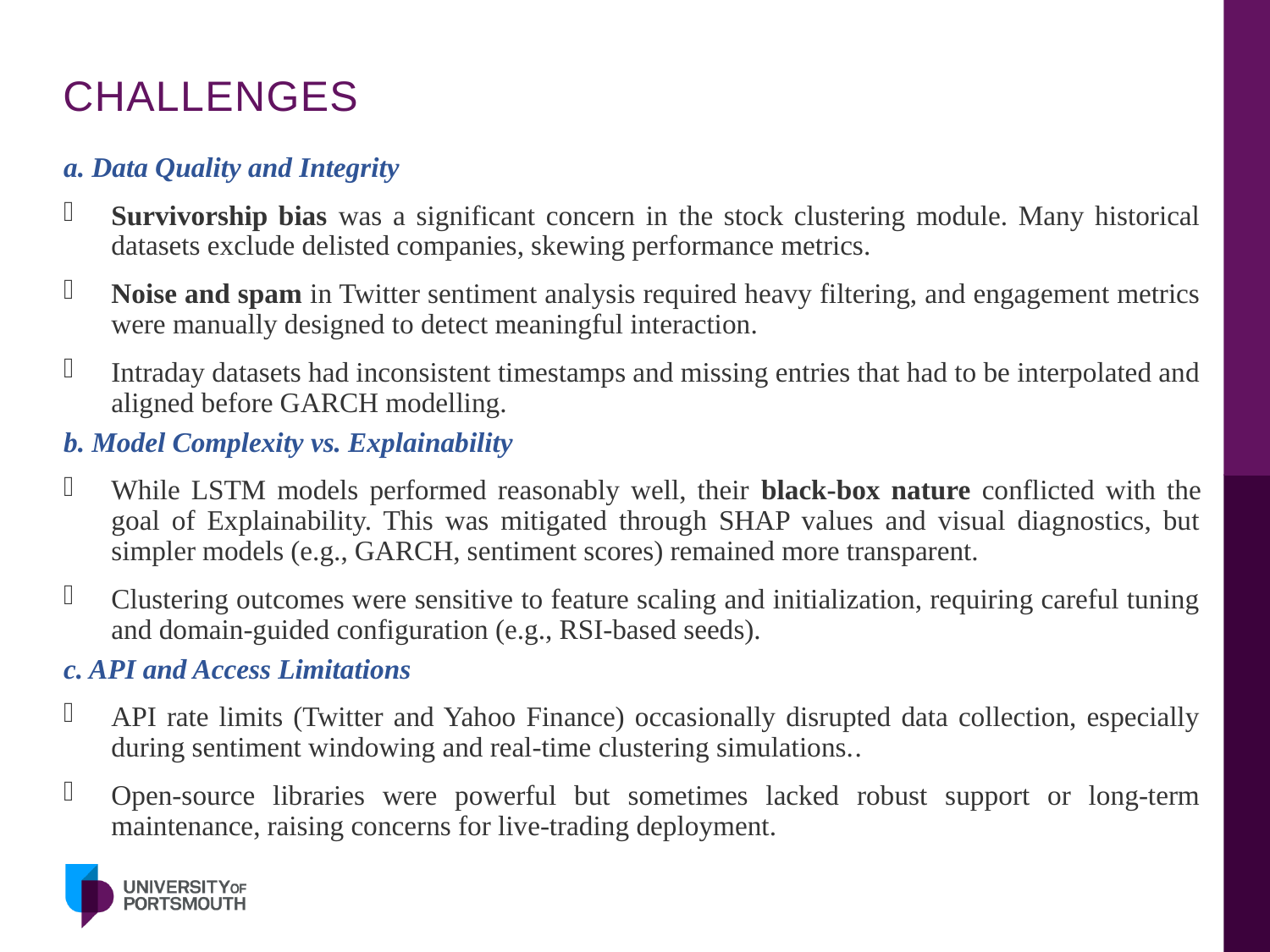

# CHALLENGES
a. Data Quality and Integrity
Survivorship bias was a significant concern in the stock clustering module. Many historical datasets exclude delisted companies, skewing performance metrics.
Noise and spam in Twitter sentiment analysis required heavy filtering, and engagement metrics were manually designed to detect meaningful interaction.
Intraday datasets had inconsistent timestamps and missing entries that had to be interpolated and aligned before GARCH modelling.
b. Model Complexity vs. Explainability
While LSTM models performed reasonably well, their black-box nature conflicted with the goal of Explainability. This was mitigated through SHAP values and visual diagnostics, but simpler models (e.g., GARCH, sentiment scores) remained more transparent.
Clustering outcomes were sensitive to feature scaling and initialization, requiring careful tuning and domain-guided configuration (e.g., RSI-based seeds).
c. API and Access Limitations
API rate limits (Twitter and Yahoo Finance) occasionally disrupted data collection, especially during sentiment windowing and real-time clustering simulations..
Open-source libraries were powerful but sometimes lacked robust support or long-term maintenance, raising concerns for live-trading deployment.